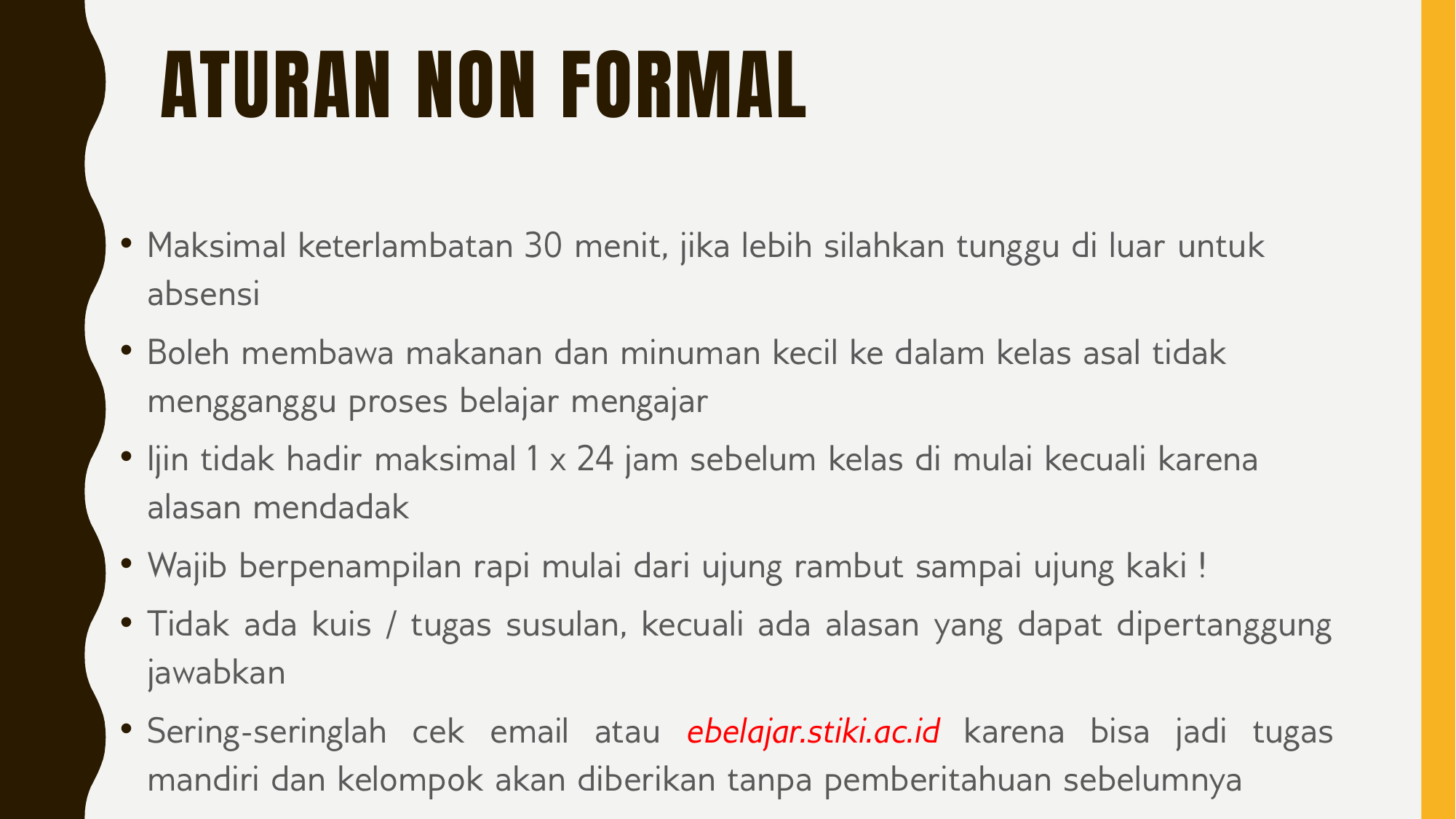

# ATURAN NON FORMAL
Maksimal keterlambatan 30 menit, jika lebih silahkan tunggu di luar untuk absensi
Boleh membawa makanan dan minuman kecil ke dalam kelas asal tidak mengganggu proses belajar mengajar
Ijin tidak hadir maksimal 1 x 24 jam sebelum kelas di mulai kecuali karena alasan mendadak
Wajib berpenampilan rapi mulai dari ujung rambut sampai ujung kaki !
Tidak ada kuis / tugas susulan, kecuali ada alasan yang dapat dipertanggung jawabkan
Sering-seringlah cek email atau ebelajar.stiki.ac.id karena bisa jadi tugas mandiri dan kelompok akan diberikan tanpa pemberitahuan sebelumnya